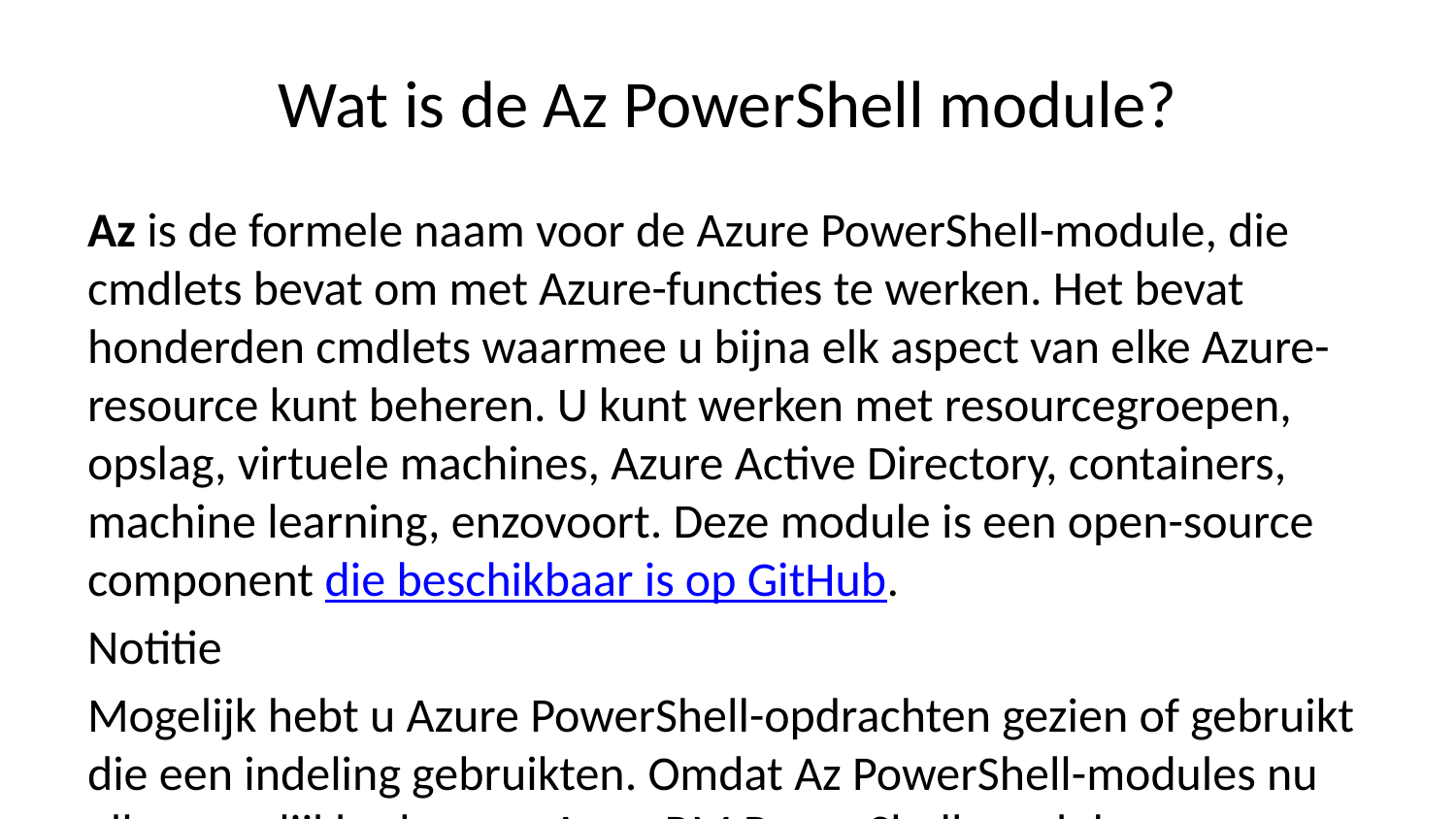

# Wat is de Az PowerShell module?
Az is de formele naam voor de Azure PowerShell-module, die cmdlets bevat om met Azure-functies te werken. Het bevat honderden cmdlets waarmee u bijna elk aspect van elke Azure-resource kunt beheren. U kunt werken met resourcegroepen, opslag, virtuele machines, Azure Active Directory, containers, machine learning, enzovoort. Deze module is een open-source component die beschikbaar is op GitHub.
Notitie
Mogelijk hebt u Azure PowerShell-opdrachten gezien of gebruikt die een indeling gebruikten. Omdat Az PowerShell-modules nu alle mogelijkheden van AzureRM PowerShell-modules en meer hebben, zullen we AzureRM PowerShell-modules op 29 februari 2024 buiten gebruik stellen. Om serviceonderbrekingen te voorkomen, werkt u uw scripts die Gebruikmaken van AzureRM PowerShell-modules uiterlijk op 29 februari 2024 bij om Az PowerShell-modules te gebruiken. Als u uw scripts automatisch wilt bijwerken, volgt u de snelstartgids.-AzureRM
Installeer de Az PowerShell module
De Az PowerShell-module is beschikbaar in een algemene opslagplaats die de PowerShell-galerie wordt genoemd. U kunt de module op uw lokale computer installeren via de cmdlet.Install-Module
Als u de nieuwste Azure Az PowerShell-module wilt installeren, voert u de volgende opdrachten uit:
Open het menu Start en voer PowerShell in.
Selecteer het PowerShell-pictogram.
Voer de volgende opdracht in en druk op. Enter
Install-Module -Name Az -Scope CurrentUser -Repository PSGallery
Hiermee wordt de module voor uw huidige gebruiker geïnstalleerd (geregeld door de parameter).Scope
De opdracht is afhankelijk van NuGet om onderdelen op te halen, dus afhankelijk van de versie die u hebt geïnstalleerd, wordt u mogelijk gevraagd de nieuwste versie van NuGet te downloaden en te installeren.
NuGet provider is required to continue
PowerShellGet requires NuGet provider version '2.8.5.201' or newer to interact with NuGet-based repositories. The NuGet
 provider must be available in 'C:\Program Files\PackageManagement\ProviderAssemblies' or
'C:\Users\<username>\AppData\Local\PackageManagement\ProviderAssemblies'. You can also install the NuGet provider by running
'Install-PackageProvider -Name NuGet -MinimumVersion 2.8.5.201 -Force'. Do you want PowerShellGet to install and import
 the NuGet provider now?
 [Y] Yes  [N] No  [S] Suspend  [?] Help (default is "Y"):
Enter Y and press .Enter
By default, the PowerShell Gallery isn’t configured as a trusted repository for PowerShellGet. Each time you perform an installation from an untrusted repository, you’ll be prompted to confirm you want to install the module with following output:
You are installing the modules from an untrusted repository. If you trust this repository, change its
InstallationPolicy value by running the Set-PSRepository cmdlet. Are you sure you want to install the modules from
'PSGallery'?
[Y] Yes  [A] Yes to All  [N] No  [L] No to All  [S] Suspend  [?] Help (default is "N"):
Enter Y or A, then press .Enter
Script execution failed
Depending on your security configuration, might fail with something like the following output:Import-Module
import-module : File C:\Program Files\PowerShell\Modules\az\6.3.0\Az.psm1 cannot be loaded
because running scripts is disabled on this system. For more information, see about_Execution_Policies at
https:/go.microsoft.com/fwlink/?LinkID=135170.
At line:1 char:1
+ import-module Az
+ ~~~~~~~~~~~~~~~~~~~~~
    + CategoryInfo          : SecurityError: (:) [Import-Module], PSSecurityException
    + FullyQualifiedErrorId : UnauthorizedAccess,Microsoft.PowerShell.Commands.ImportModuleCommand
It might also fail by not responding at all. In this case, press + to stop the program.CtrlC
Both behaviors typically indicate that the execution policy is “Restricted”, meaning you can’t run modules that you download from an external source, including the PowerShell Gallery. You can check this by running the cmdlet . If it returns “Restricted”, then do the following:Get-ExecutionPolicy
Use the cmdlet to change the policy to “RemoteSigned”:SetExecutionPolicy
Set-ExecutionPolicy -ExecutionPolicy RemoteSigned -Scope CurrentUser
This will prompt you for permission:
The execution policy helps protect you from scripts that you do not trust. Changing the execution policy might expose
you to the security risks described in the about_Execution_Policies help topic at
https:/go.microsoft.com/fwlink/?LinkID=135170. Do you want to change the execution policy?
[Y] Yes  [A] Yes to All  [N] No  [L] No to All  [S] Suspend  [?] Help (default is "N"): Y
Enter Y or A, then press .Enter
At the command prompt, use the up arrow on your keyboard and rerun the command for Azure.Install-Module
You should be able to see the Az module loading. After it completes, you’ll be able to use to load the cmdlets.Import-Module
Als u Azure PowerShell installeert op Linux of macOS, worden dezelfde opdrachten gebruikt.
Voer in een terminal de volgende opdracht uit om PowerShell te starten.
pwsh
Run the following command at the PowerShell prompt to install Azure PowerShell.
Install-Module -Name Az -Scope CurrentUser -Repository PSGallery -Force
If you’re asked whether you trust modules from PSGallery, answer Yes or Yes to All.
Update a PowerShell module
If you get a warning or error message indicating that a version of the Azure PowerShell module is already installed, you can update to the latest version by issuing the following command:
Update-Module -Name Az
As with the cmdlet, answer Yes or Yes to All when prompted to trust the module. You can also use the command to reinstall a module if you’re having trouble with it.Install-Module``Update-Module